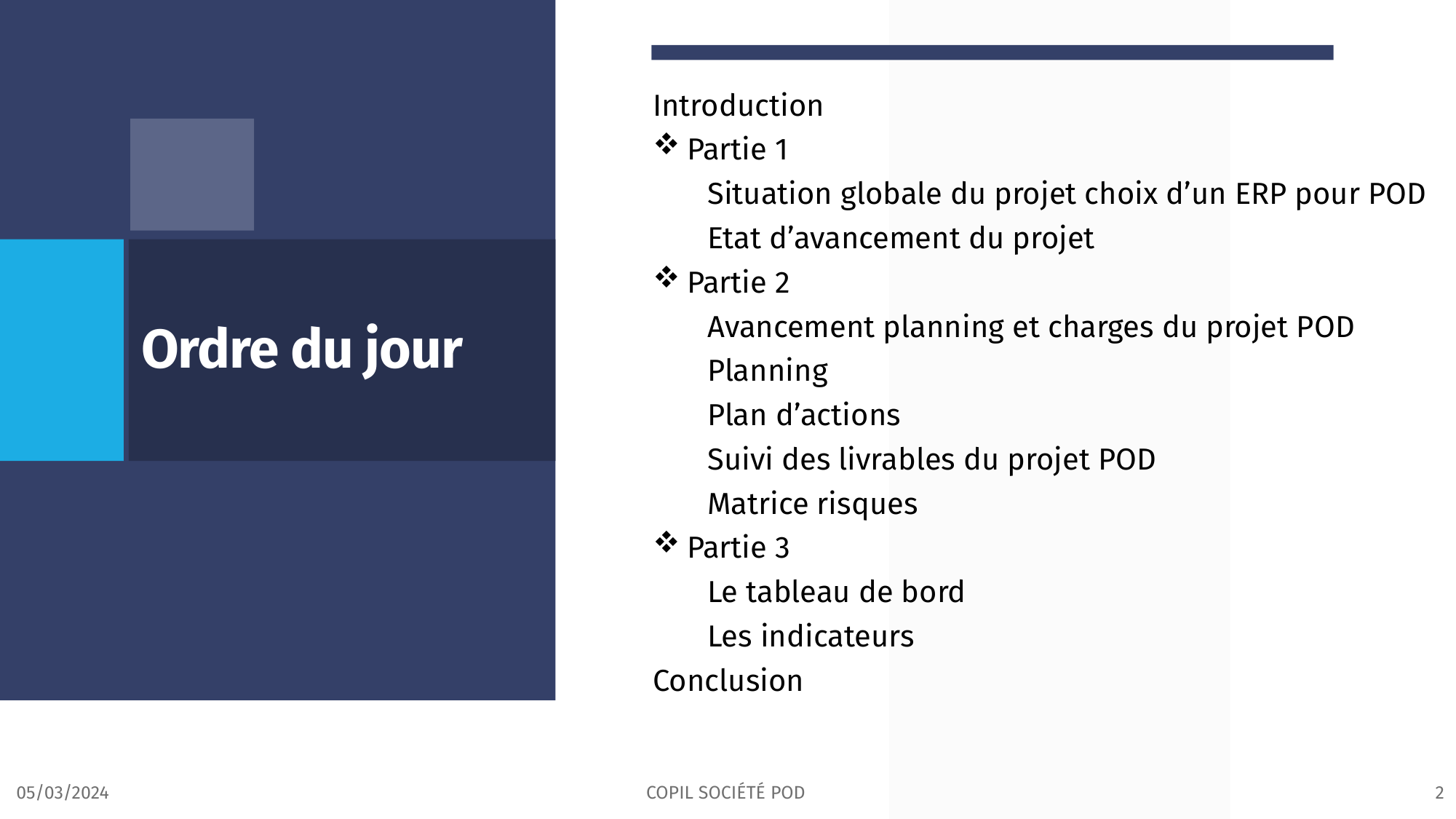

Introduction
Partie 1
Situation globale du projet choix d’un ERP pour POD
Etat d’avancement du projet
Partie 2
Avancement planning et charges du projet POD
Planning
Plan d’actions
Suivi des livrables du projet POD
Matrice risques
Partie 3
Le tableau de bord
Les indicateurs
Conclusion
# Ordre du jour
05/03/2024
Copil société POD
2